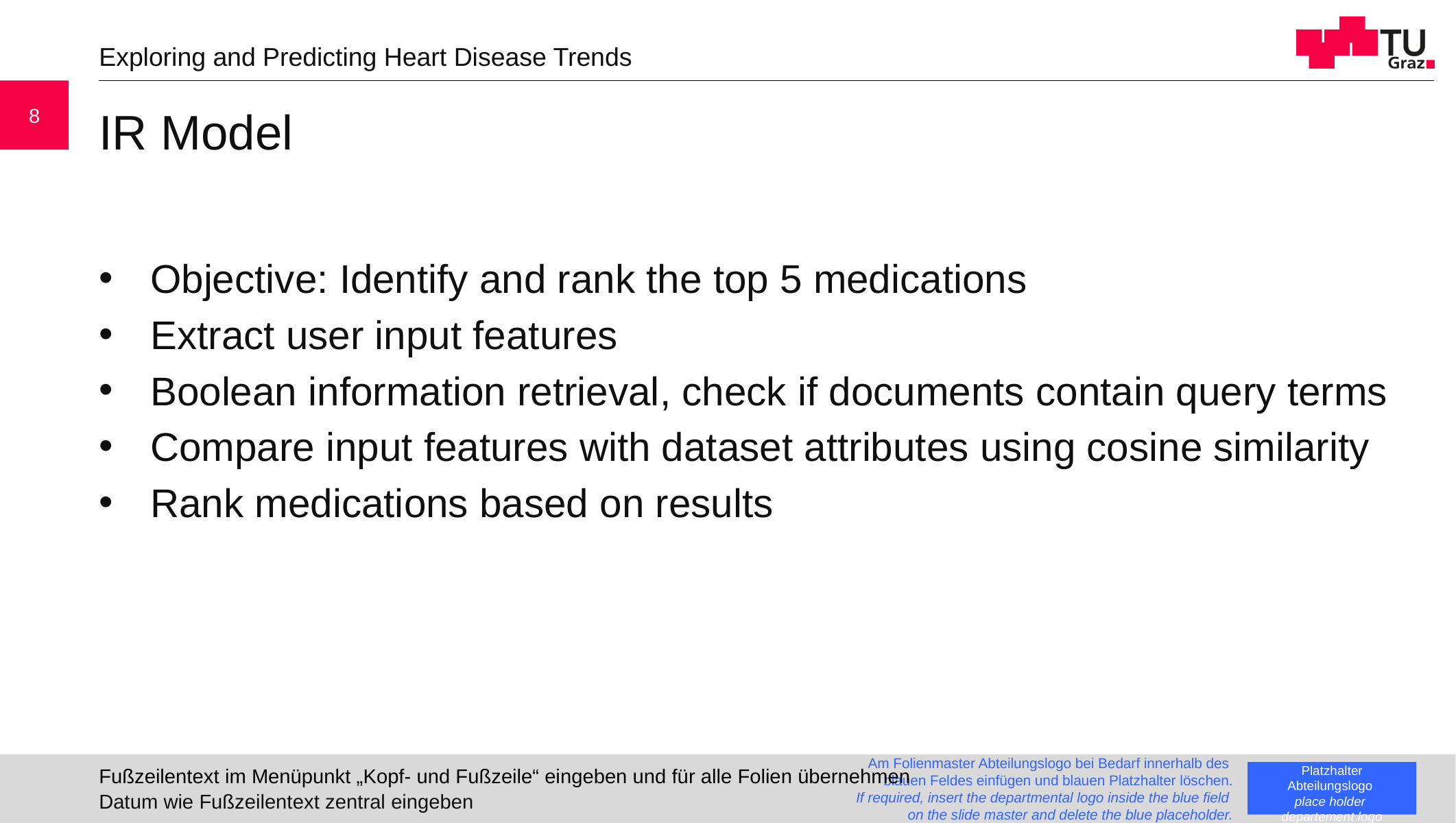

Exploring and Predicting Heart Disease Trends
8
# IR Model
Objective: Identify and rank the top 5 medications
Extract user input features
Boolean information retrieval, check if documents contain query terms
Compare input features with dataset attributes using cosine similarity
Rank medications based on results

Fußzeilentext im Menüpunkt „Kopf- und Fußzeile“ eingeben und für alle Folien übernehmen
Datum wie Fußzeilentext zentral eingeben